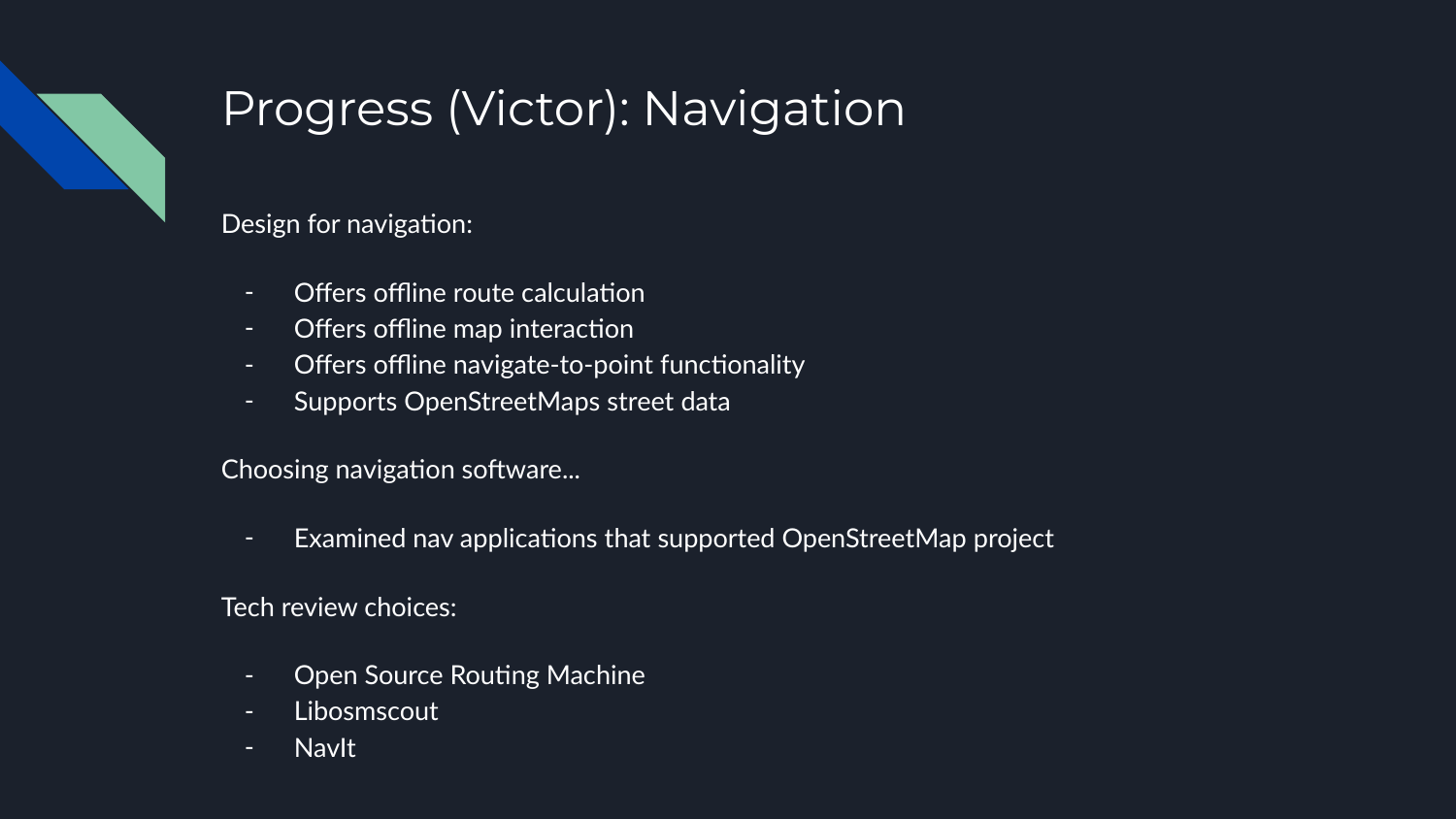

# Progress (Victor): Navigation
Design for navigation:
Offers offline route calculation
Offers offline map interaction
Offers offline navigate-to-point functionality
Supports OpenStreetMaps street data
Choosing navigation software...
Examined nav applications that supported OpenStreetMap project
Tech review choices:
Open Source Routing Machine
Libosmscout
NavIt